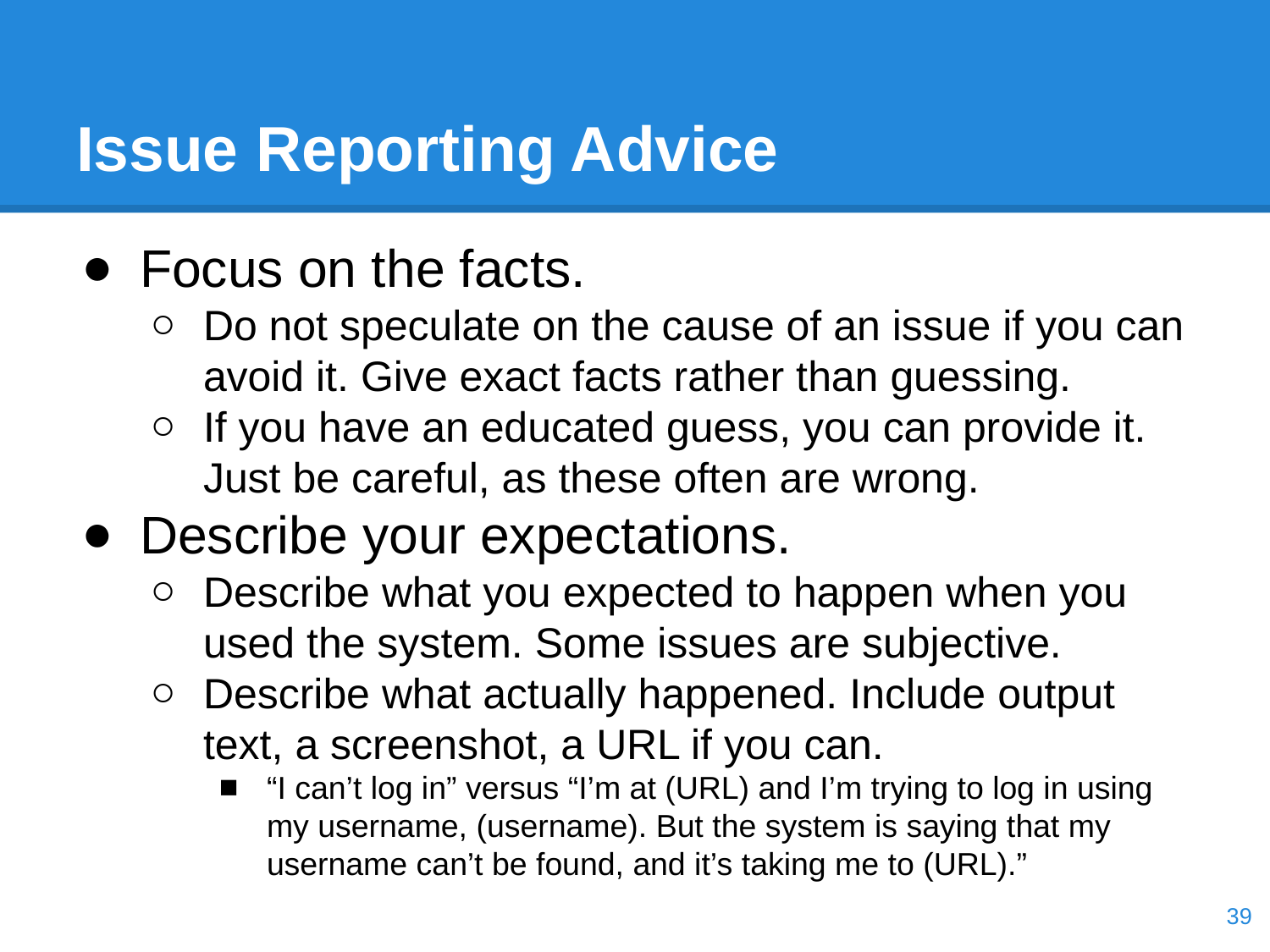

# Issue Reporting Advice
Focus on the facts.
Do not speculate on the cause of an issue if you can avoid it. Give exact facts rather than guessing.
If you have an educated guess, you can provide it. Just be careful, as these often are wrong.
Describe your expectations.
Describe what you expected to happen when you used the system. Some issues are subjective.
Describe what actually happened. Include output text, a screenshot, a URL if you can.
“I can’t log in” versus “I’m at (URL) and I’m trying to log in using my username, (username). But the system is saying that my username can’t be found, and it’s taking me to (URL).”
39